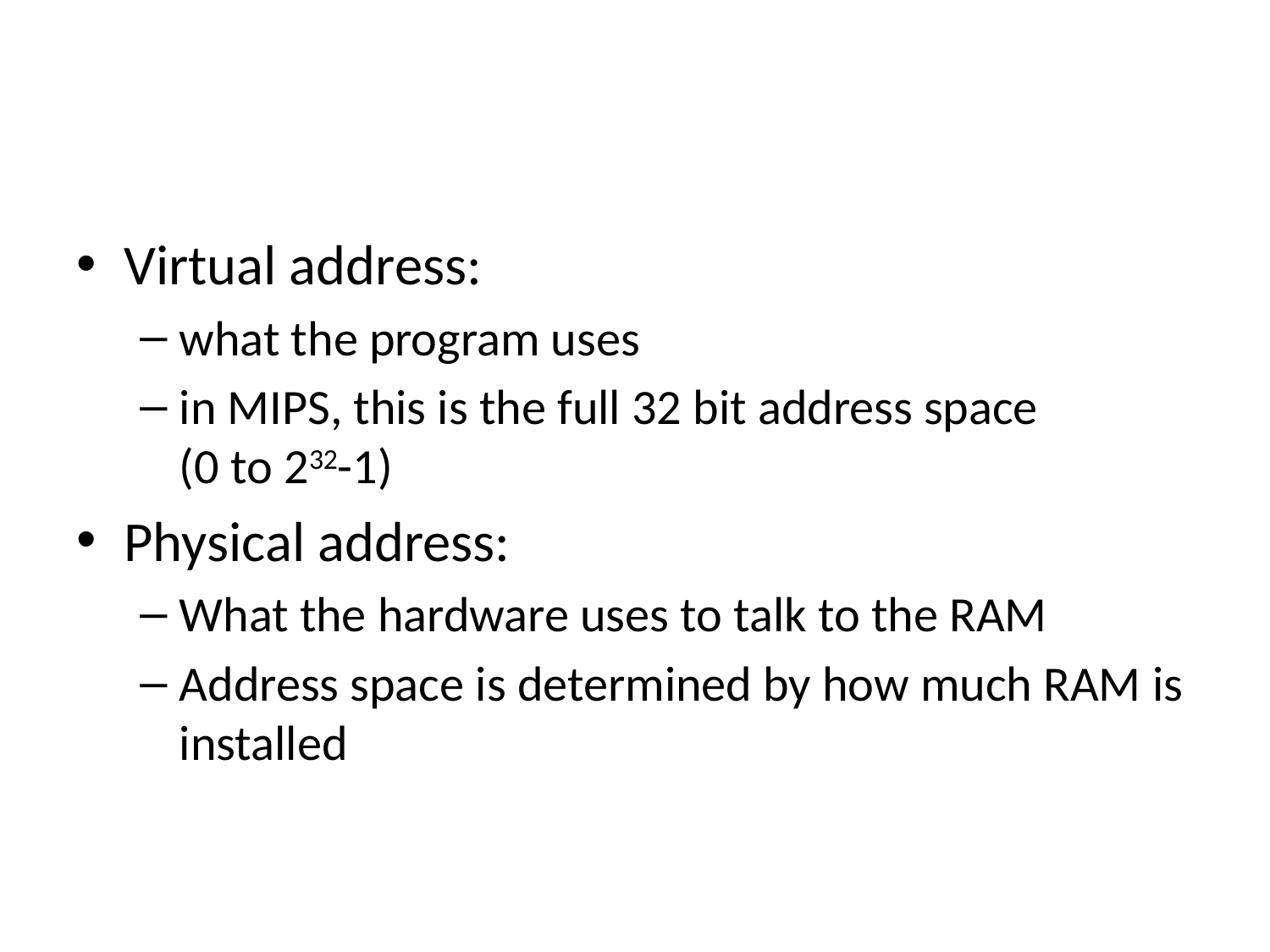

#
Virtual address:
what the program uses
in MIPS, this is the full 32 bit address space           (0 to 232-1)
Physical address:
What the hardware uses to talk to the RAM
Address space is determined by how much RAM is installed